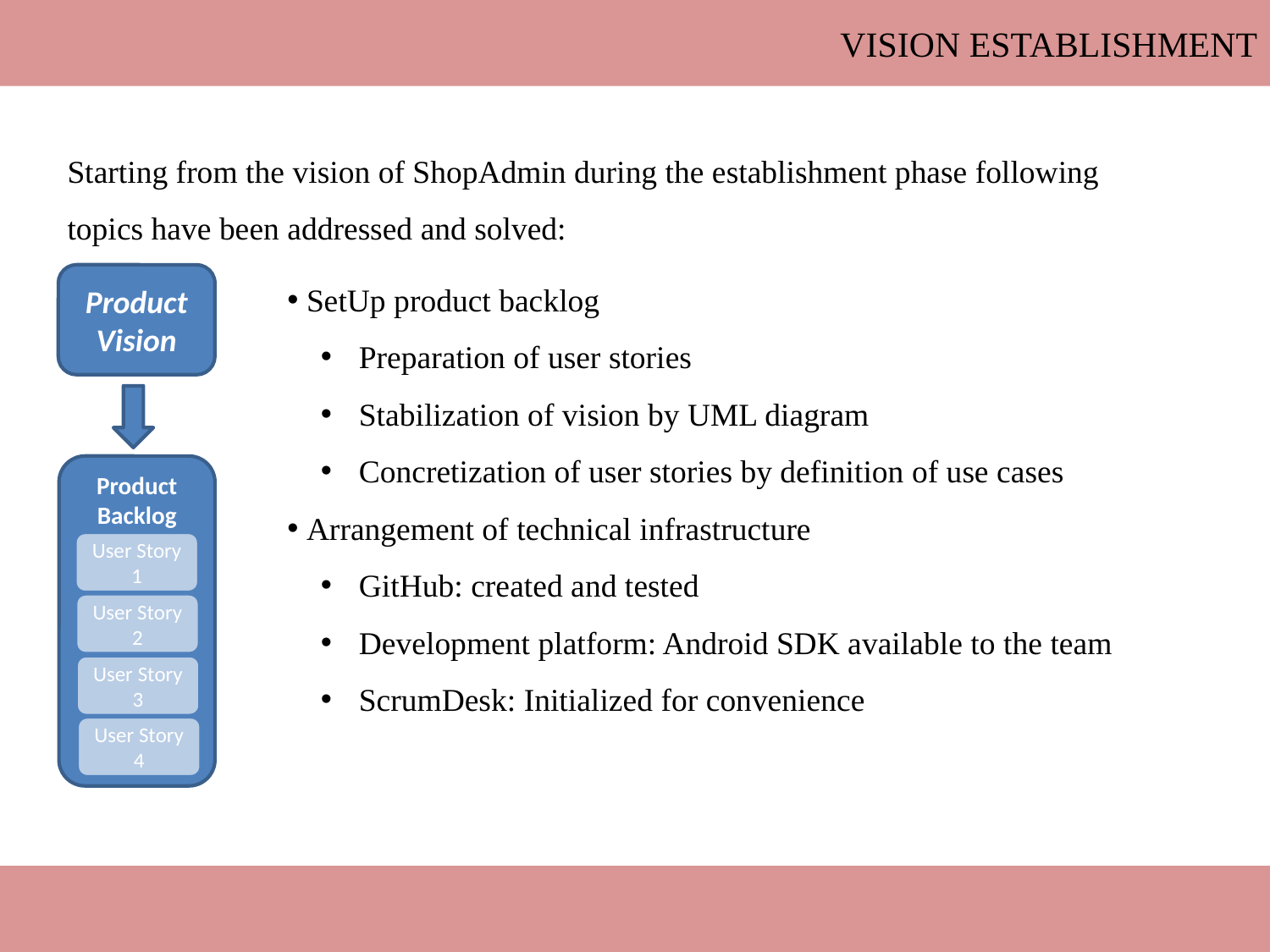

Vision Establishment
Starting from the vision of ShopAdmin during the establishment phase following topics have been addressed and solved:

 SetUp product backlog
 Preparation of user stories
 Stabilization of vision by UML diagram
 Concretization of user stories by definition of use cases
 Arrangement of technical infrastructure
 GitHub: created and tested
 Development platform: Android SDK available to the team
 ScrumDesk: Initialized for convenience

Product Vision

Product Backlog
User Story 1
User Story 2
User Story 3
User Story 4